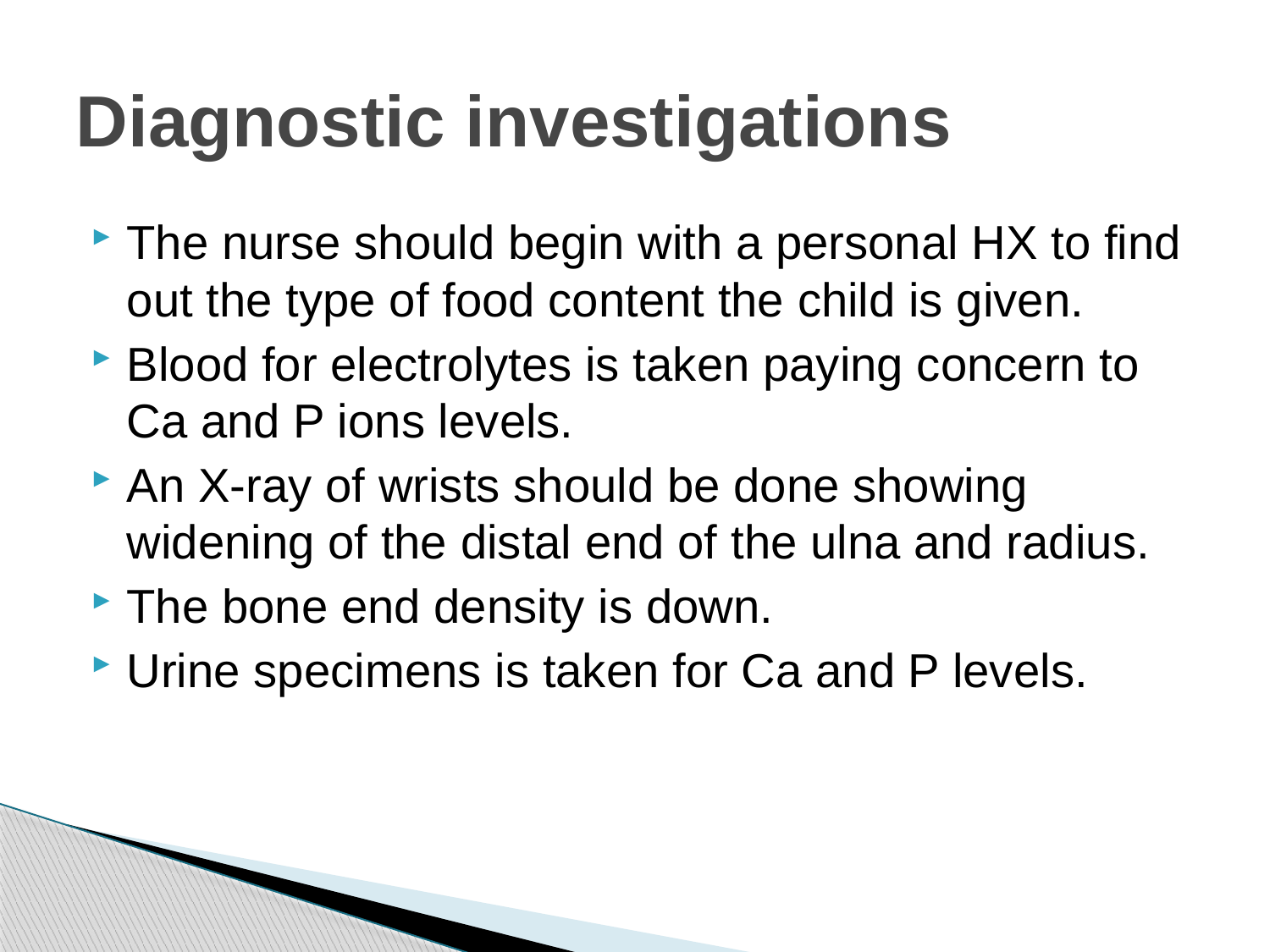

# Diagnostic investigations
The nurse should begin with a personal HX to find out the type of food content the child is given.
Blood for electrolytes is taken paying concern to Ca and P ions levels.
An X-ray of wrists should be done showing widening of the distal end of the ulna and radius.
The bone end density is down.
Urine specimens is taken for Ca and P levels.